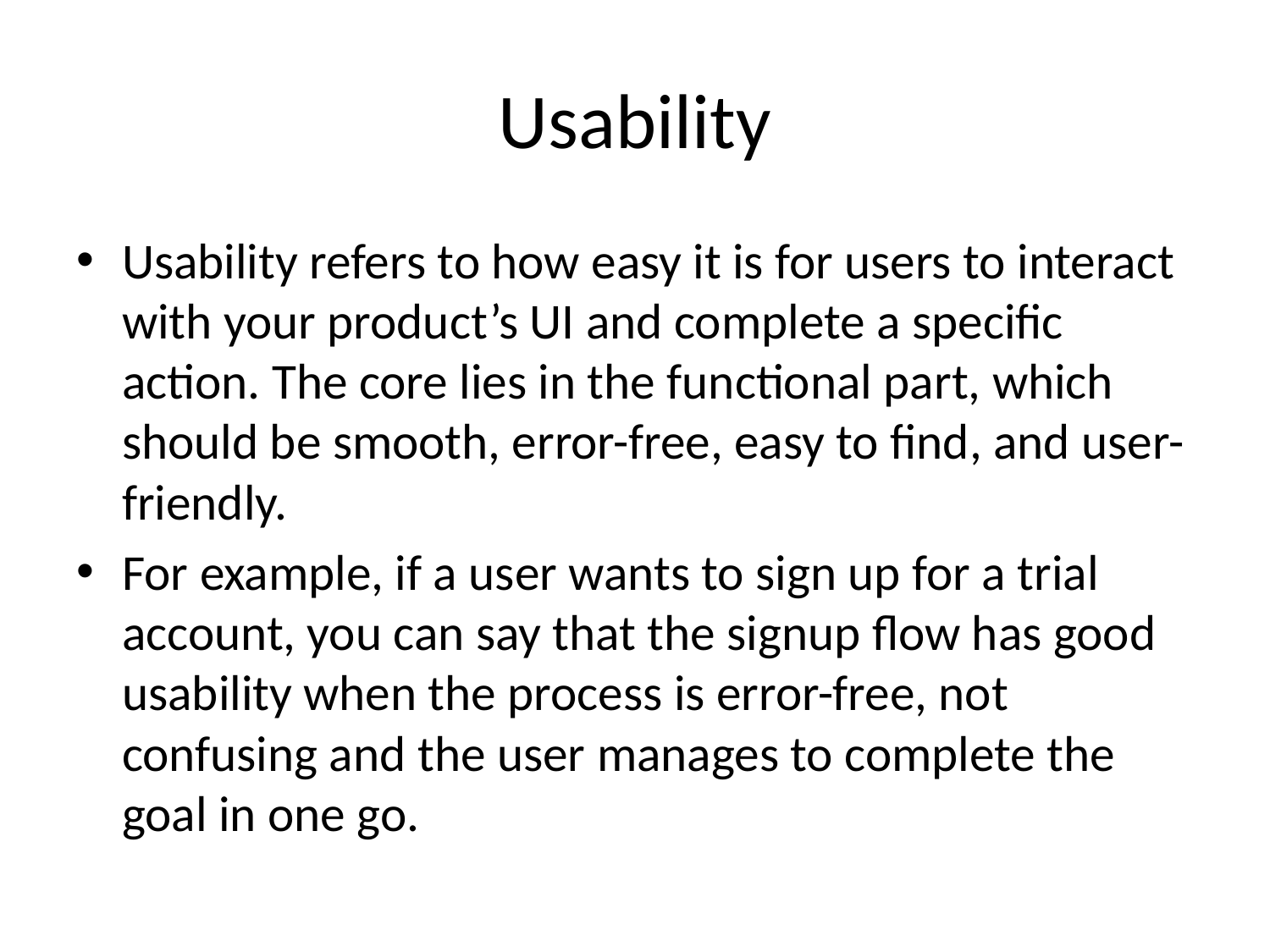

# Usability
Usability refers to how easy it is for users to interact with your product’s UI and complete a specific action. The core lies in the functional part, which should be smooth, error-free, easy to find, and user-friendly.
For example, if a user wants to sign up for a trial account, you can say that the signup flow has good usability when the process is error-free, not confusing and the user manages to complete the goal in one go.